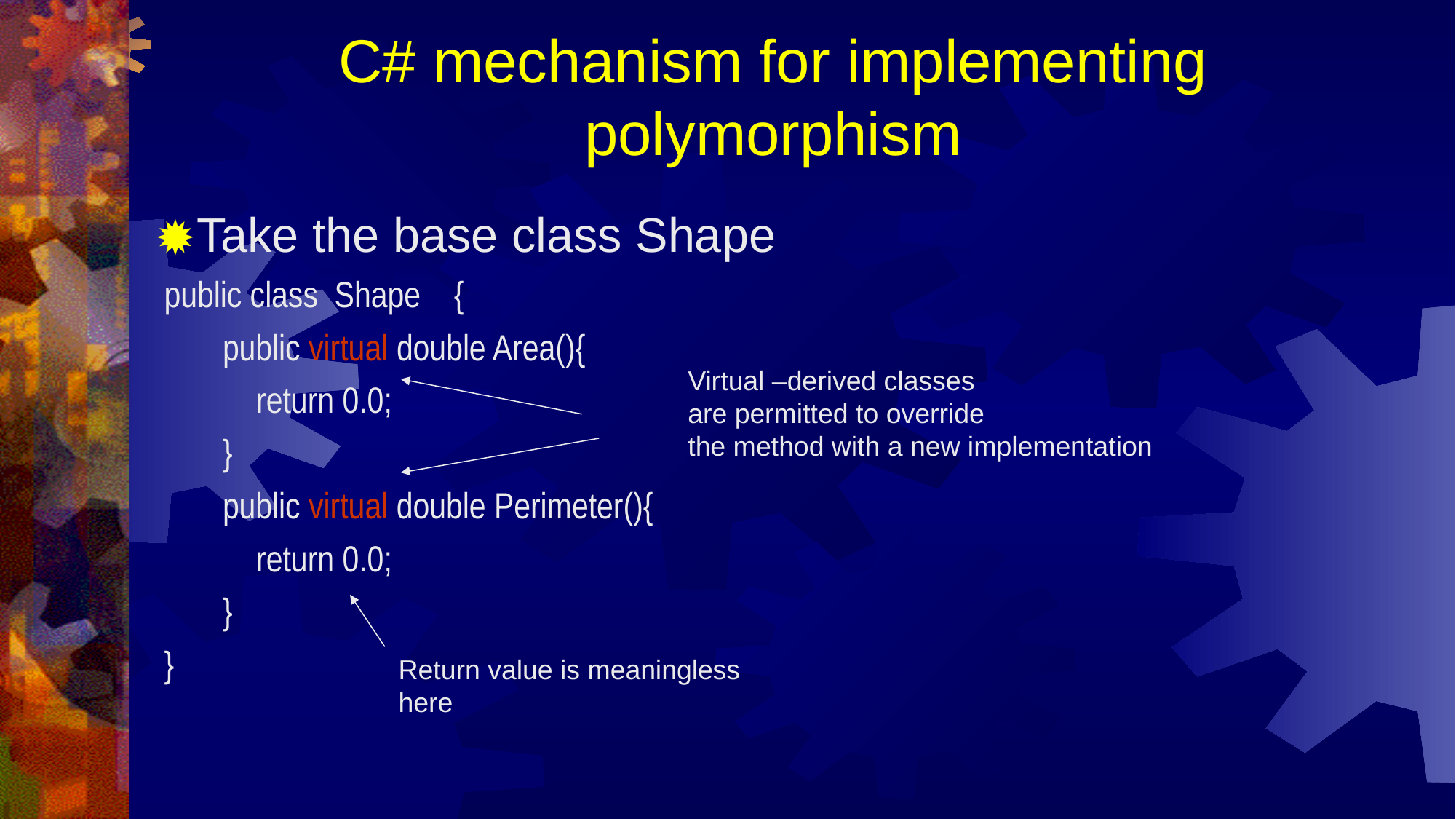

# C# mechanism for implementing polymorphism
Take the base class Shape
 public class  Shape    {
        public virtual double Area(){
            return 0.0;
        }
        public virtual double Perimeter(){
            return 0.0;
        }
 }
Virtual –derived classes
are permitted to override
the method with a new implementation
Return value is meaningless here